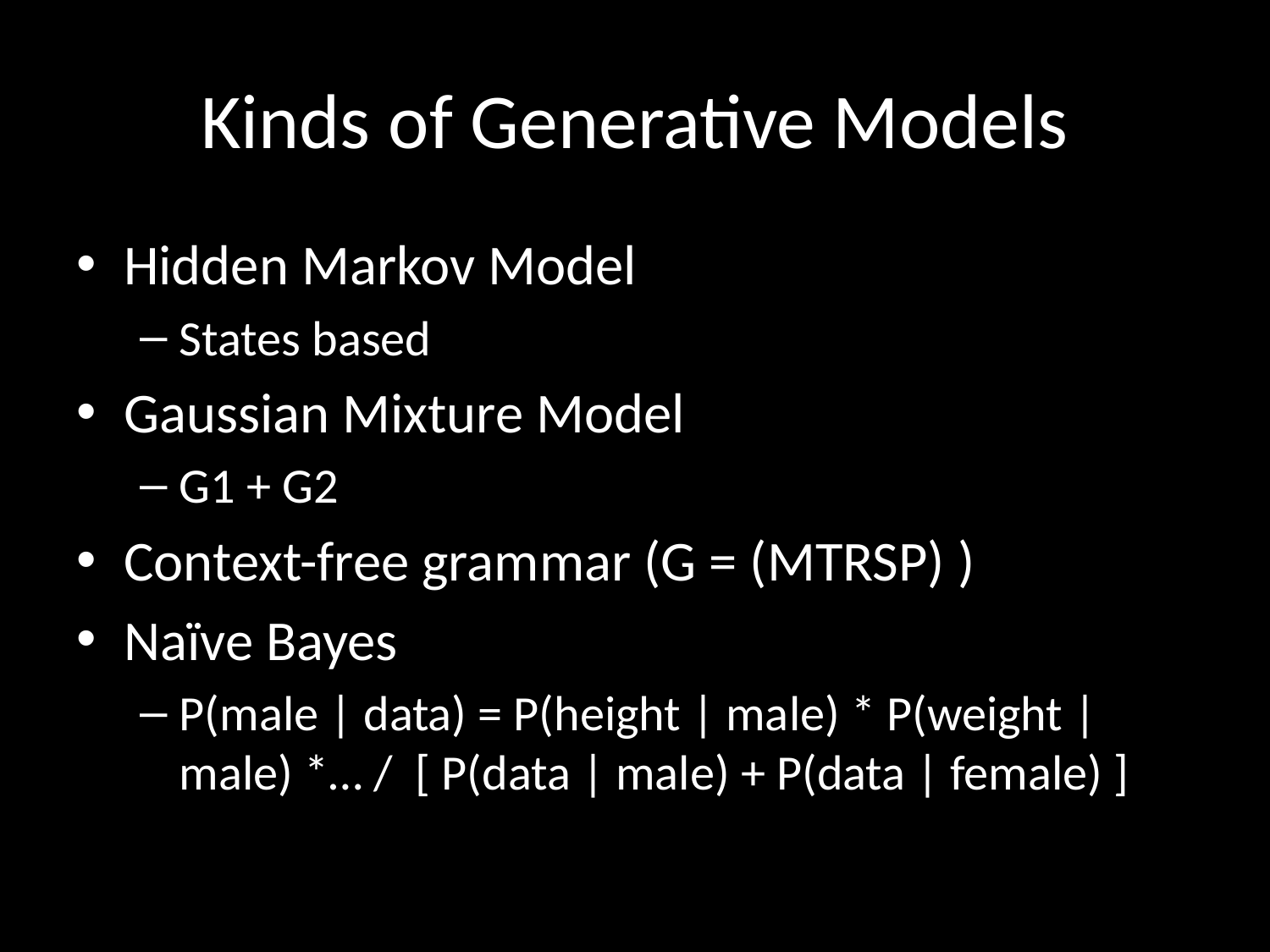

# Kinds of Generative Models
Hidden Markov Model
States based
Gaussian Mixture Model
G1 + G2
Context-free grammar (G = (MTRSP) )
Naïve Bayes
P(male | data) = P(height | male) * P(weight | male) *… /  [ P(data | male) + P(data | female) ]